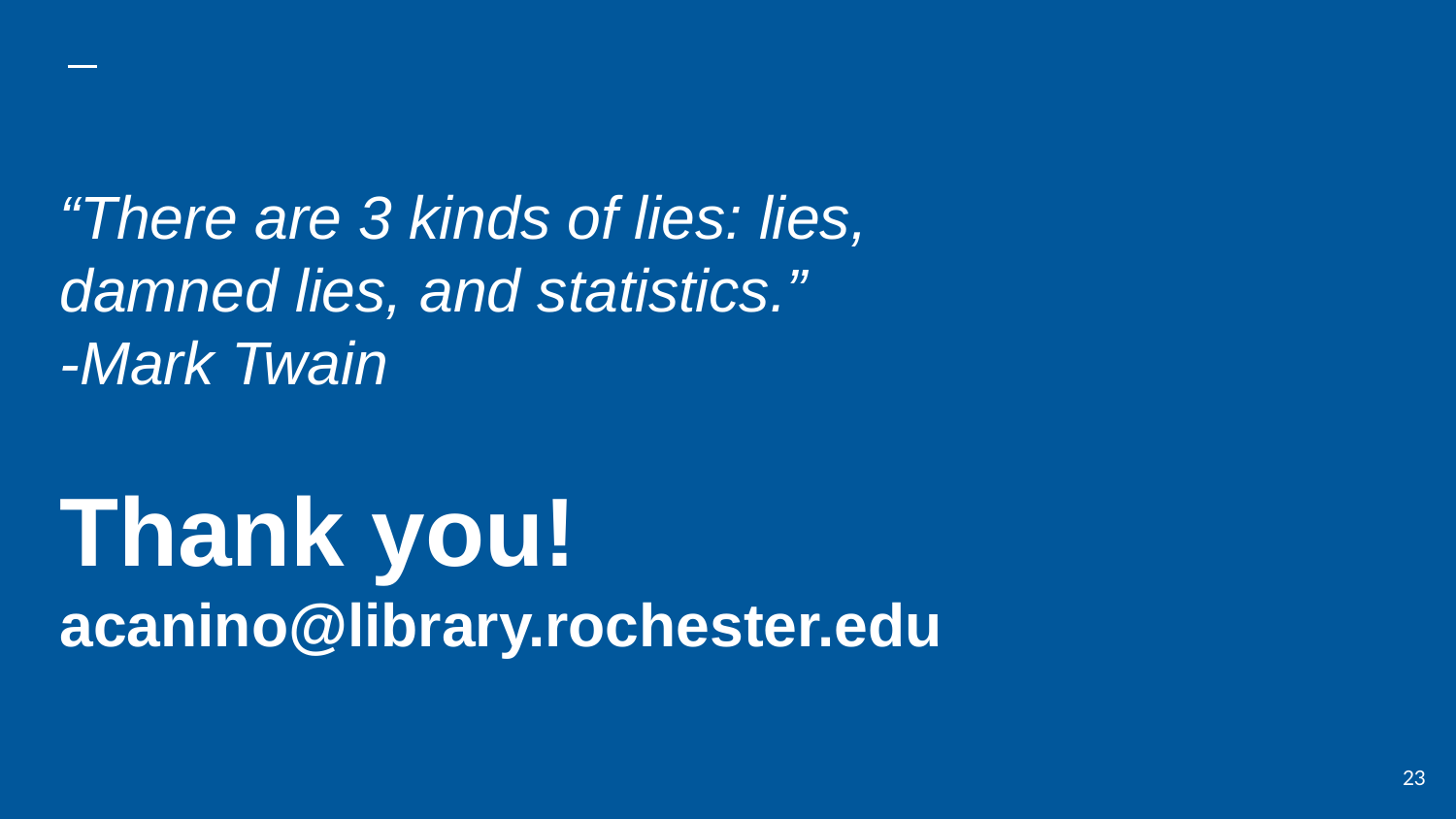

# “There are 3 kinds of lies: lies, damned lies, and statistics.”
-Mark Twain

Thank you!
acanino@library.rochester.edu
23